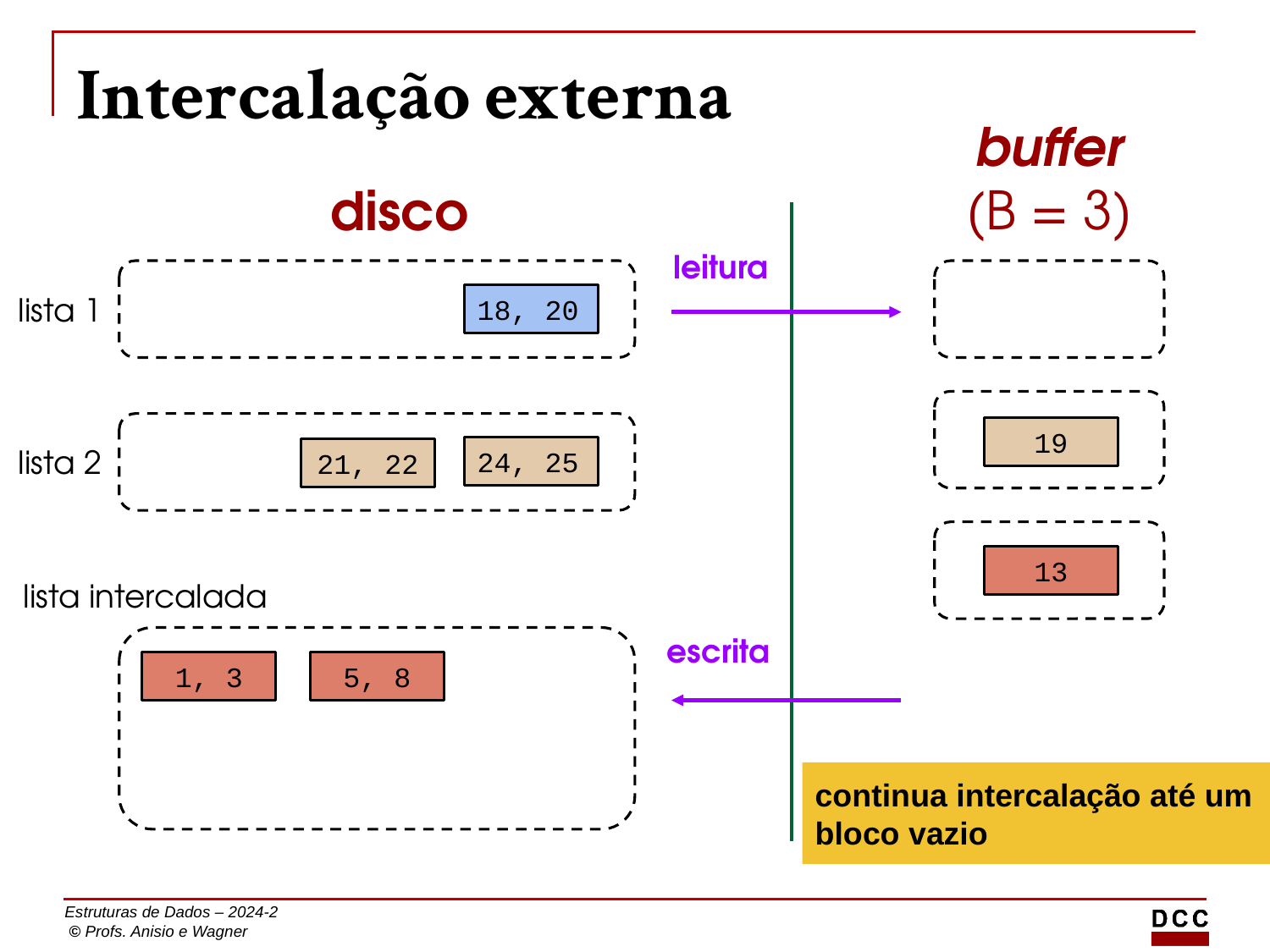

# Intercalação externa
buffer
(B = 3)
disco
leitura

lista 1
18, 20

19
lista 2
24, 25
21, 22

13
lista intercalada
escrita

1, 3
5, 8
continua intercalação até um bloco vazio